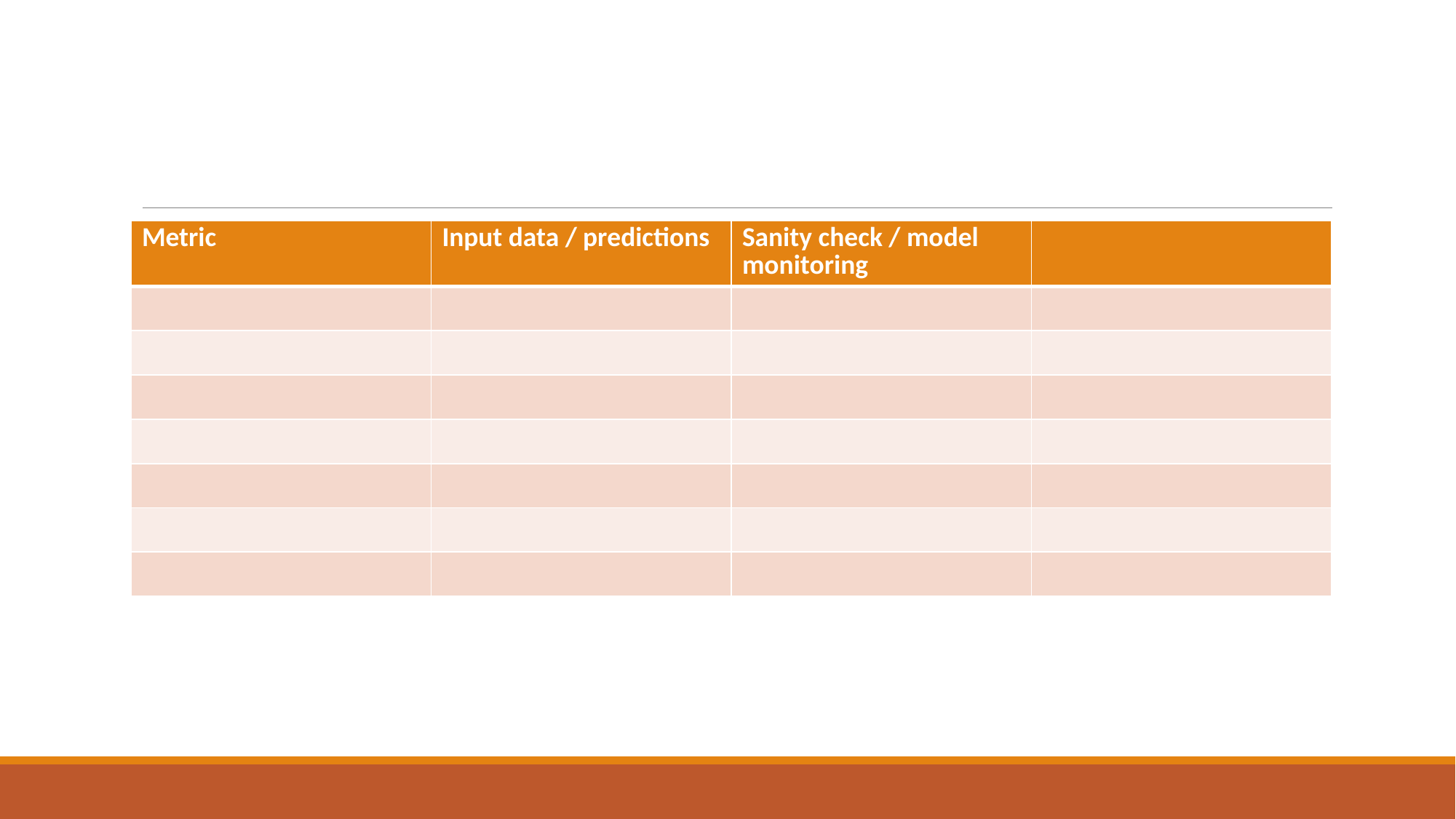

#
| Metric | Input data / predictions | Sanity check / model monitoring |  |
| --- | --- | --- | --- |
|  |  |  |  |
|  |  |  |  |
|  |  |  |  |
|  |  |  |  |
|  |  |  |  |
|  |  |  |  |
|  |  |  |  |